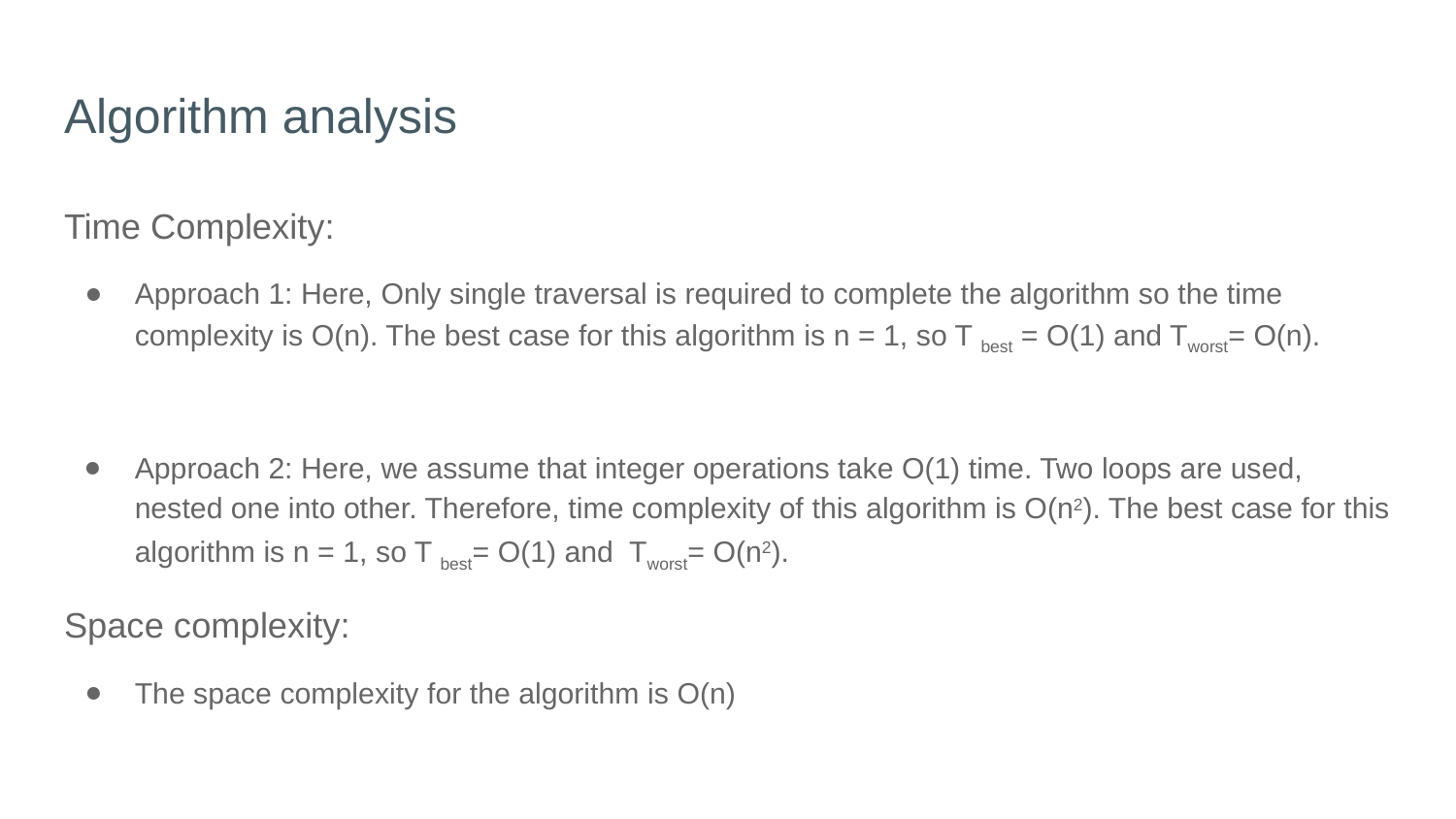

# Algorithm analysis
Time Complexity:
Approach 1: Here, Only single traversal is required to complete the algorithm so the time complexity is O(n). The best case for this algorithm is n = 1, so T best = O(1) and Tworst= O(n).

Approach 2: Here, we assume that integer operations take O(1) time. Two loops are used, nested one into other. Therefore, time complexity of this algorithm is O(n2). The best case for this algorithm is n = 1, so T best= O(1) and  Tworst= O(n2).
Space complexity:
The space complexity for the algorithm is O(n)